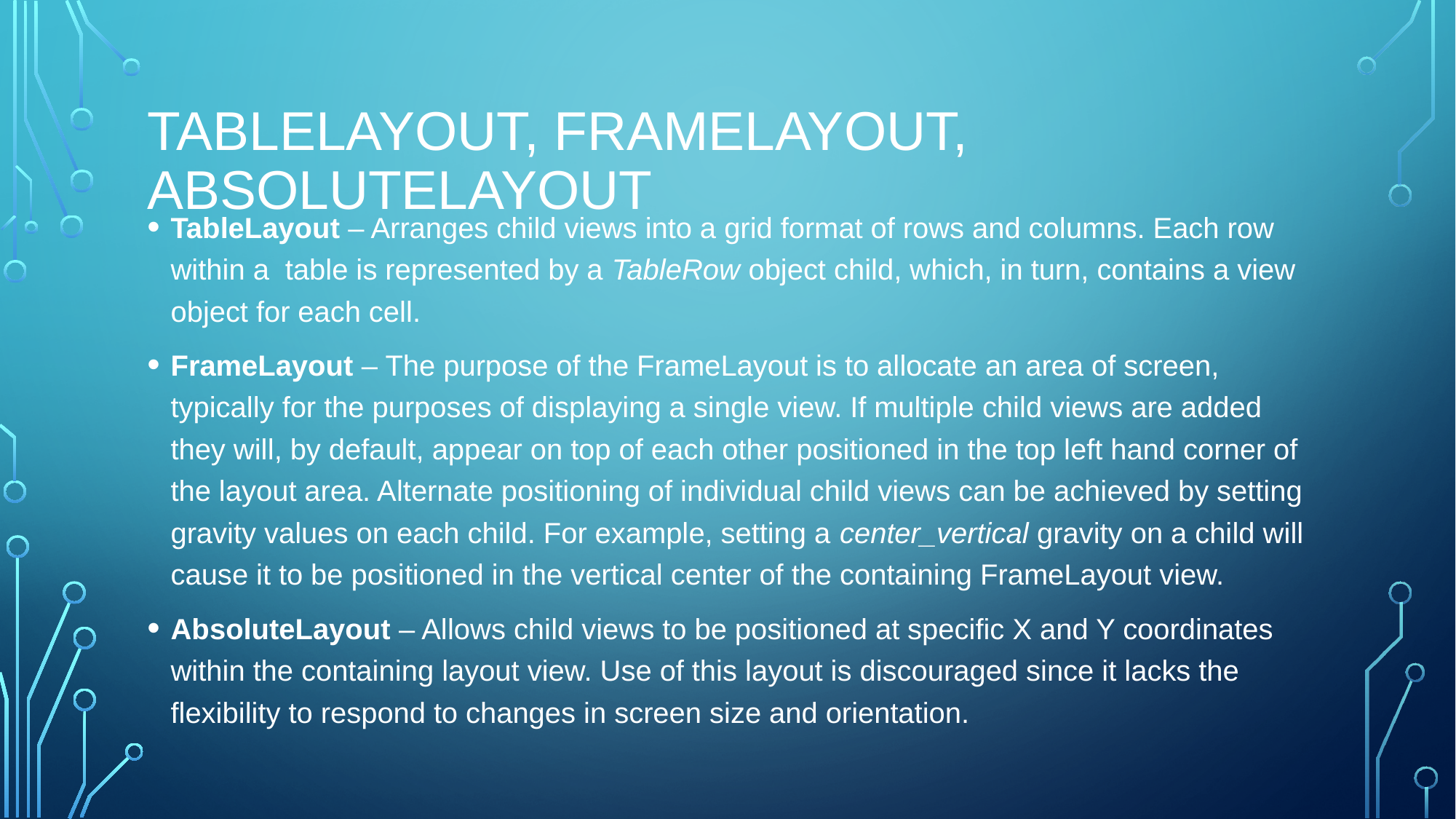

# Tablelayout, framelayout, absolutelayout
TableLayout – Arranges child views into a grid format of rows and columns. Each row within a  table is represented by a TableRow object child, which, in turn, contains a view object for each cell.
FrameLayout – The purpose of the FrameLayout is to allocate an area of screen, typically for the purposes of displaying a single view. If multiple child views are added they will, by default, appear on top of each other positioned in the top left hand corner of the layout area. Alternate positioning of individual child views can be achieved by setting gravity values on each child. For example, setting a center_vertical gravity on a child will cause it to be positioned in the vertical center of the containing FrameLayout view.
AbsoluteLayout – Allows child views to be positioned at specific X and Y coordinates within the containing layout view. Use of this layout is discouraged since it lacks the flexibility to respond to changes in screen size and orientation.